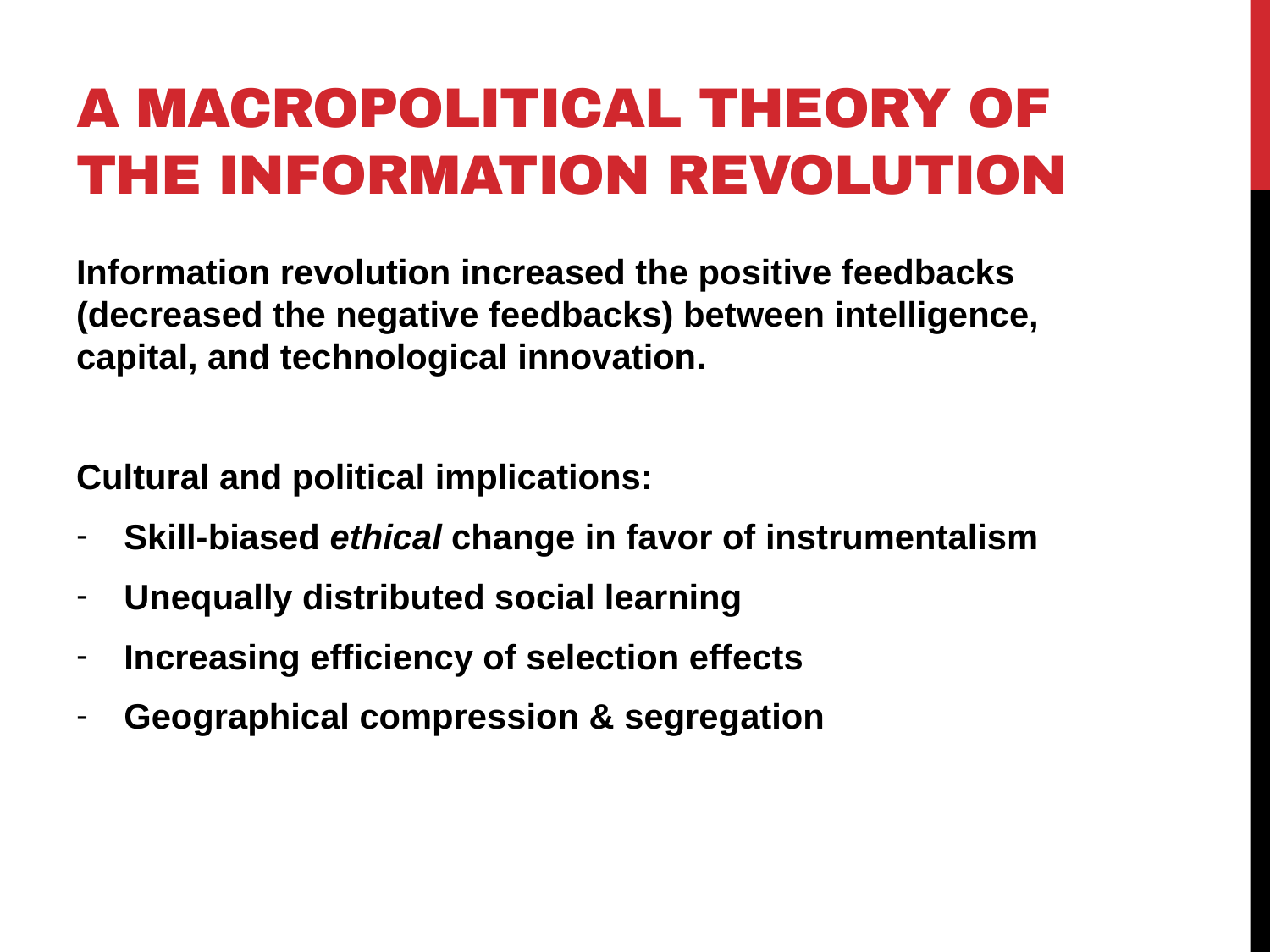

# A Macropolitical Theory of the information Revolution
Information revolution increased the positive feedbacks (decreased the negative feedbacks) between intelligence, capital, and technological innovation.

Cultural and political implications:
Skill-biased ethical change in favor of instrumentalism
Unequally distributed social learning
Increasing efficiency of selection effects
Geographical compression & segregation